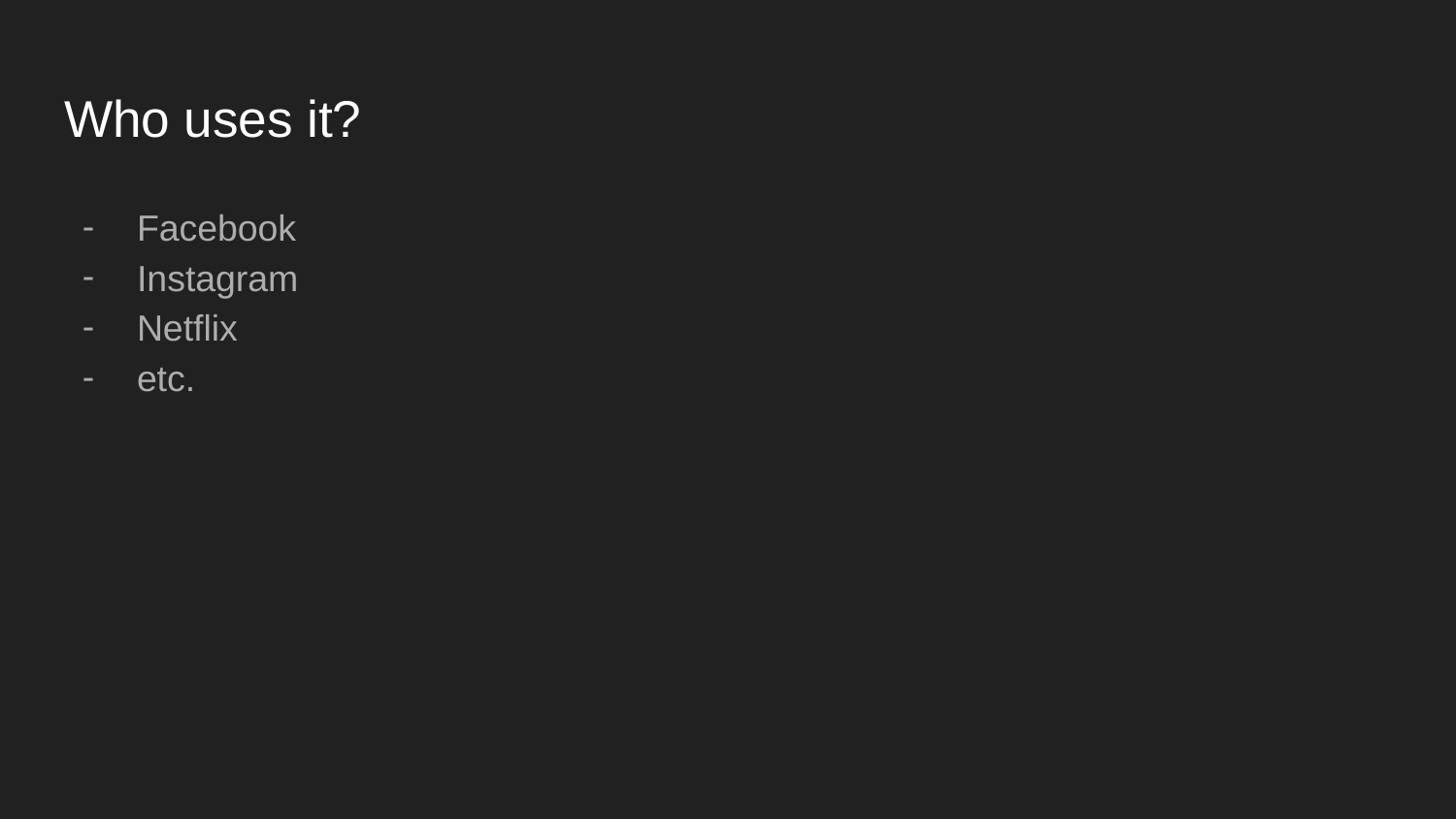

# Who uses it?
Facebook
Instagram
Netflix
etc.